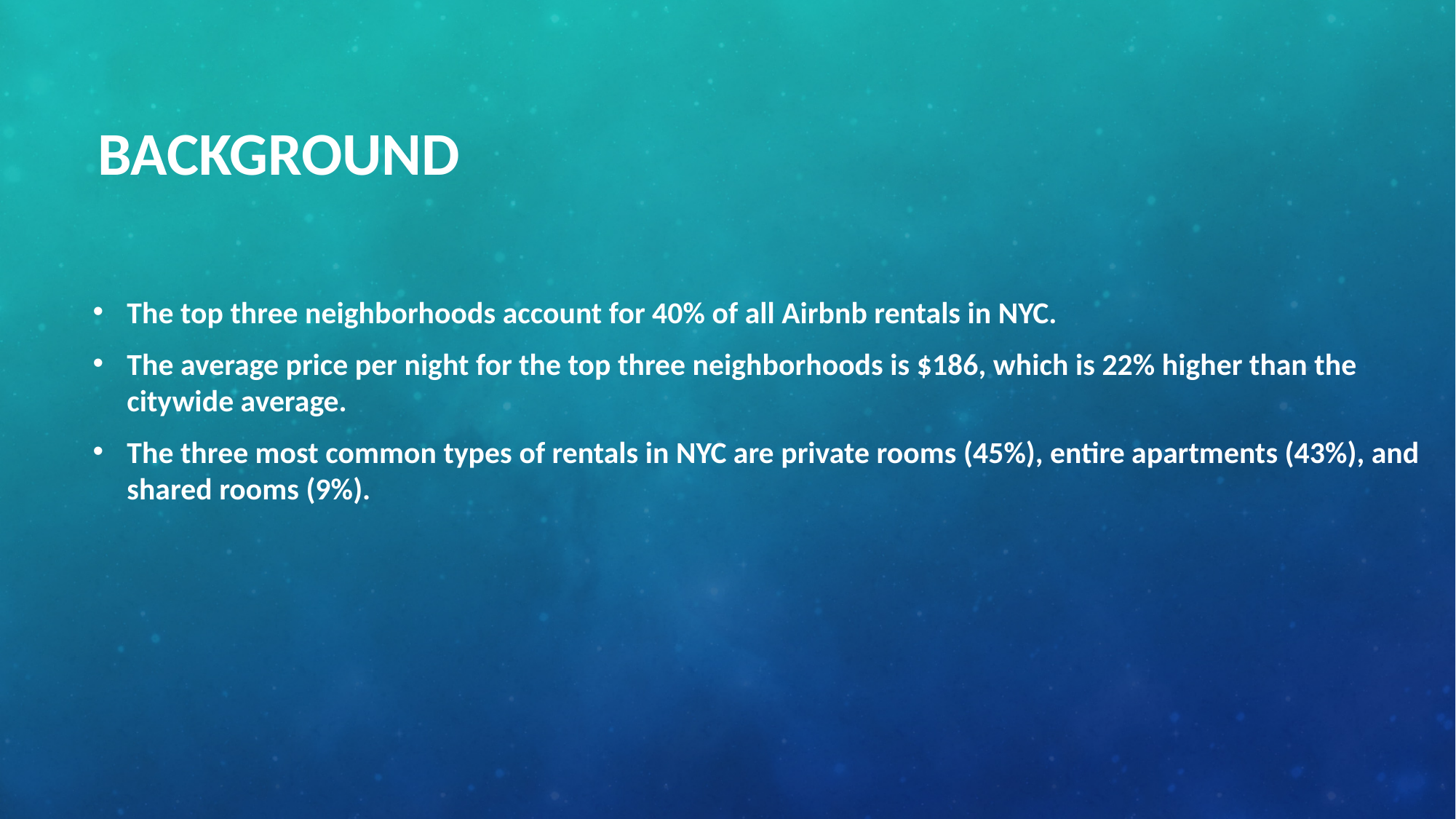

# Background
The top three neighborhoods account for 40% of all Airbnb rentals in NYC.
The average price per night for the top three neighborhoods is $186, which is 22% higher than the citywide average.
The three most common types of rentals in NYC are private rooms (45%), entire apartments (43%), and shared rooms (9%).